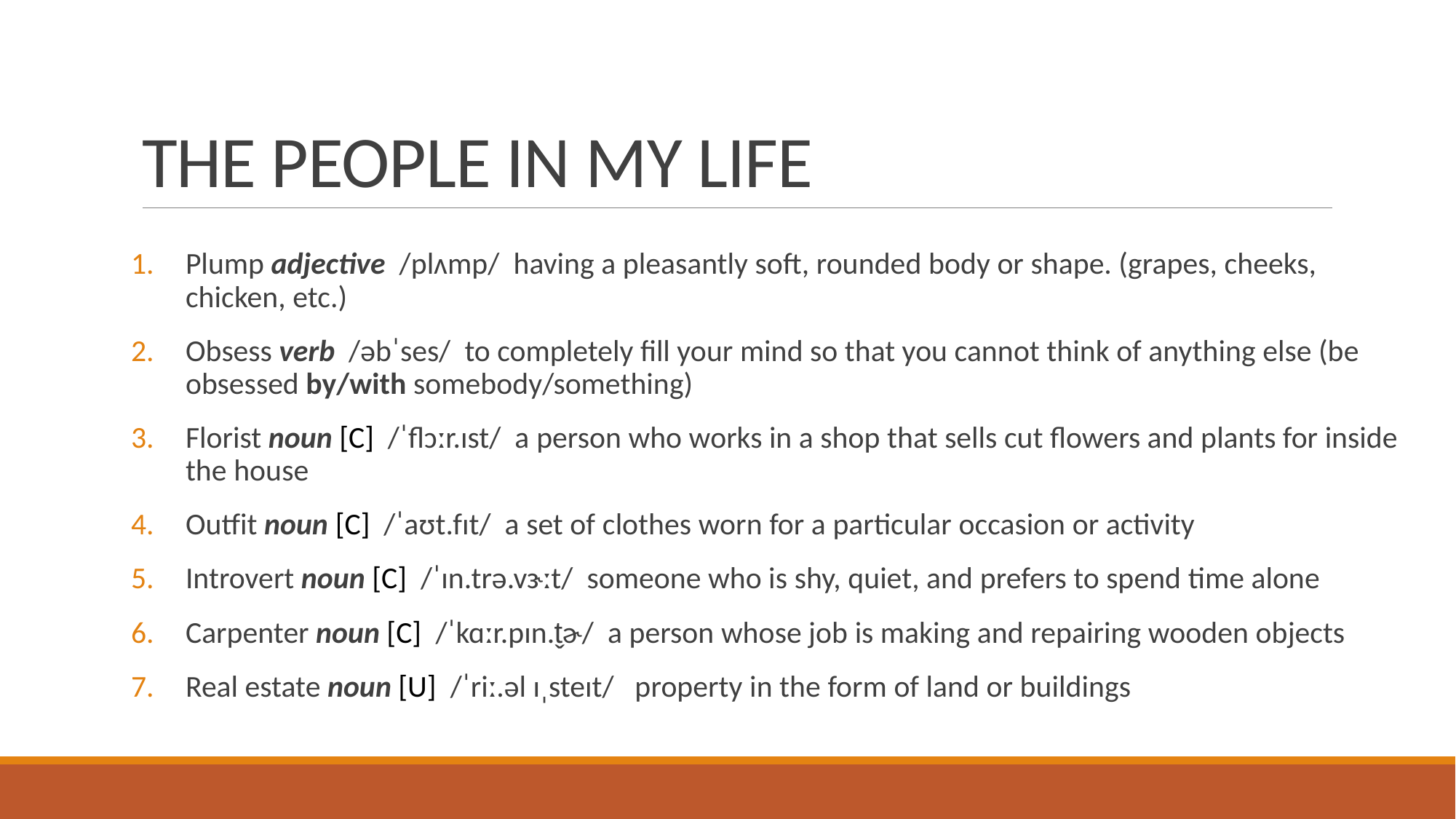

# THE PEOPLE IN MY LIFE
Plump
Obsess
Florist
Outfits
Introvert
Carpenter
Real estate
Plump adjective  /plʌmp/  having a pleasantly soft, rounded body or shape. (grapes, cheeks, chicken, etc.)
Obsess verb  /əbˈses/  to completely fill your mind so that you cannot think of anything else (be obsessed by/with somebody/something)
Florist noun [C]  /ˈflɔːr.ɪst/  a person who works in a shop that sells cut flowers and plants for inside the house
Outfit noun [C]  /ˈaʊt.fɪt/  a set of clothes worn for a particular occasion or activity
Introvert noun [C]  /ˈɪn.trə.vɝːt/  someone who is shy, quiet, and prefers to spend time alone
Carpenter noun [C]  /ˈkɑːr.pɪn.t̬ɚ/  a person whose job is making and repairing wooden objects
Real estate noun [U]  /ˈriː.əl ɪˌsteɪt/   property in the form of land or buildings